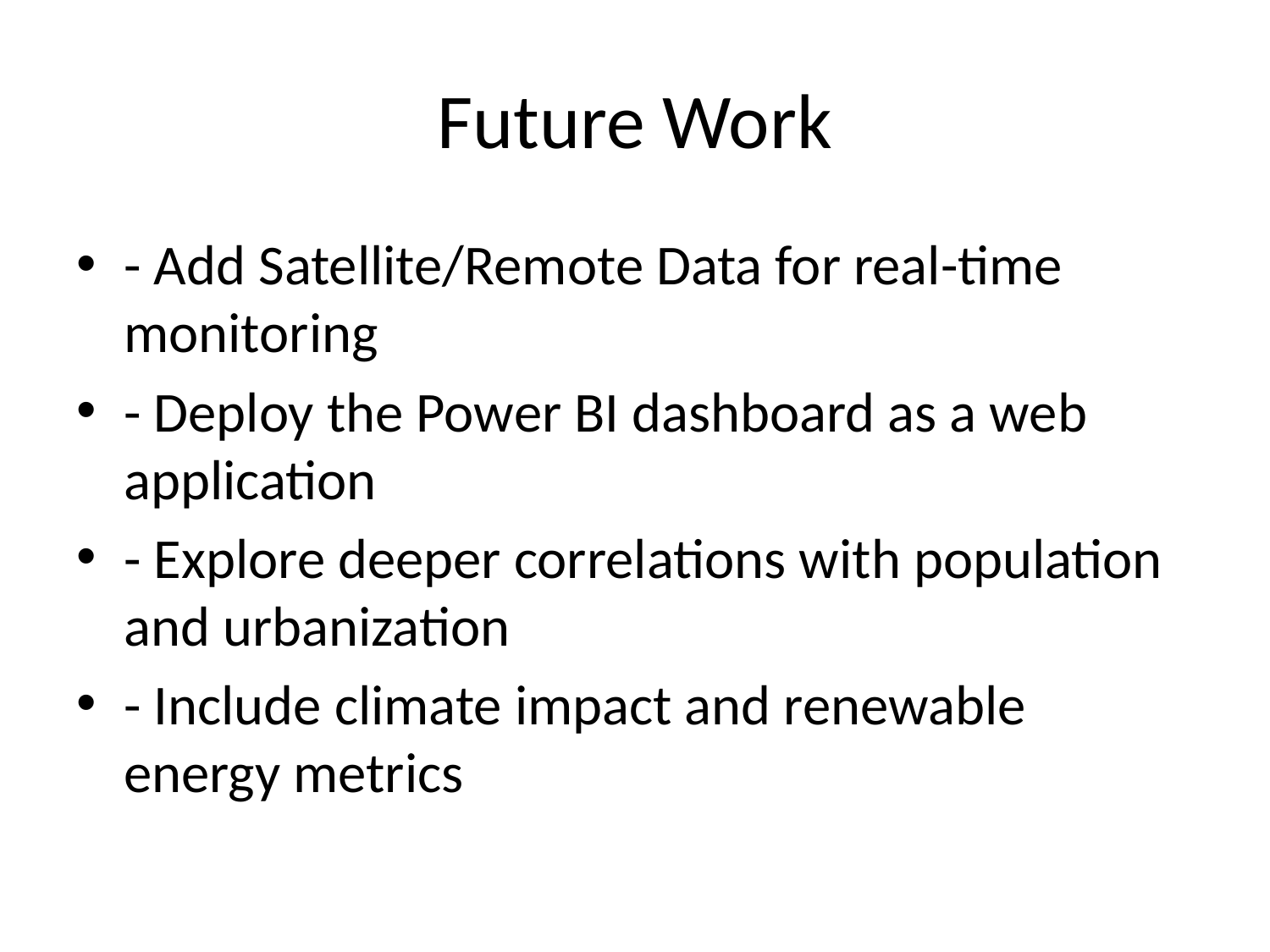

# Future Work
- Add Satellite/Remote Data for real-time monitoring
- Deploy the Power BI dashboard as a web application
- Explore deeper correlations with population and urbanization
- Include climate impact and renewable energy metrics